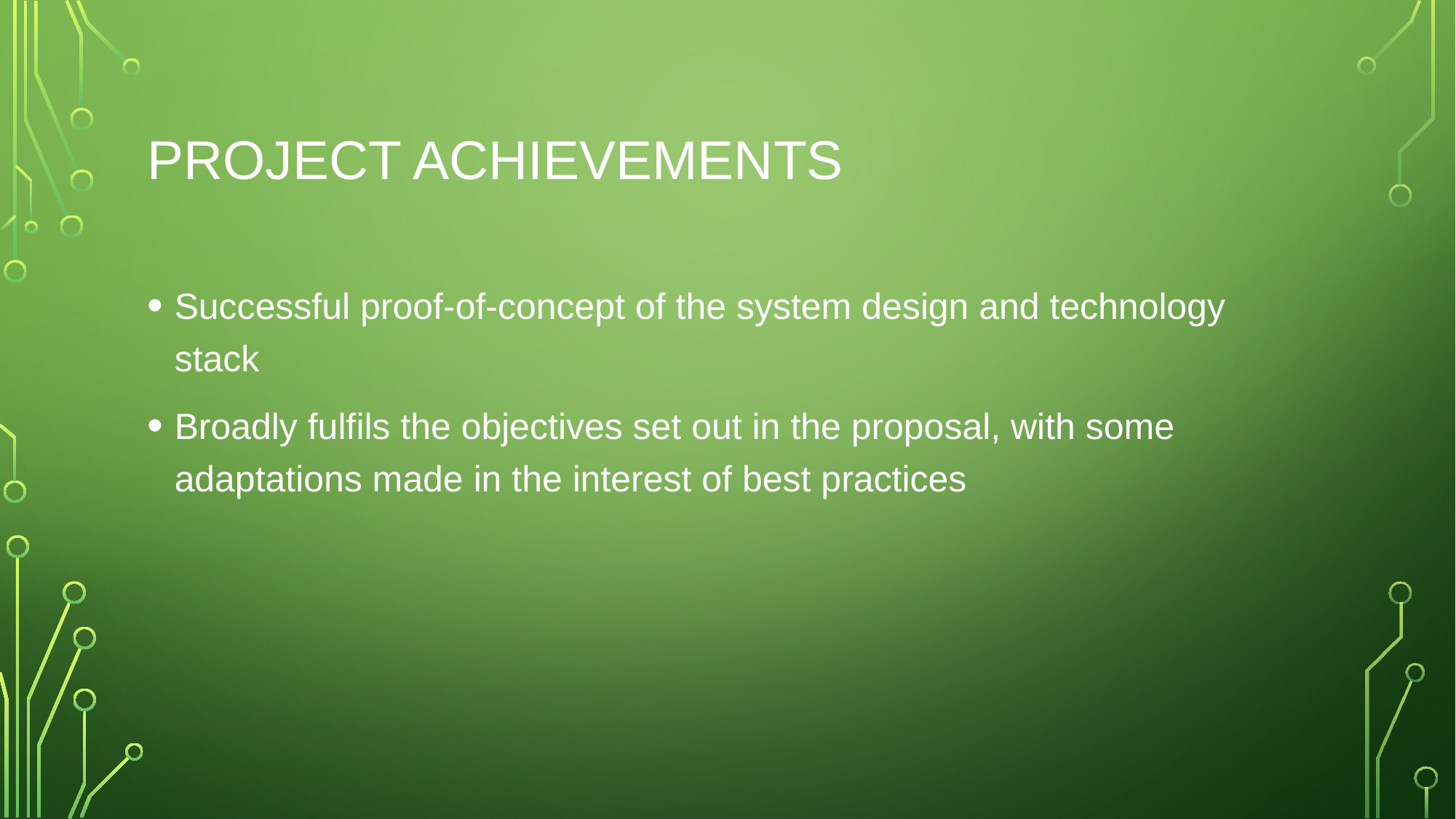

# Project Achievements
Successful proof-of-concept of the system design and technology stack
Broadly fulfils the objectives set out in the proposal, with some adaptations made in the interest of best practices